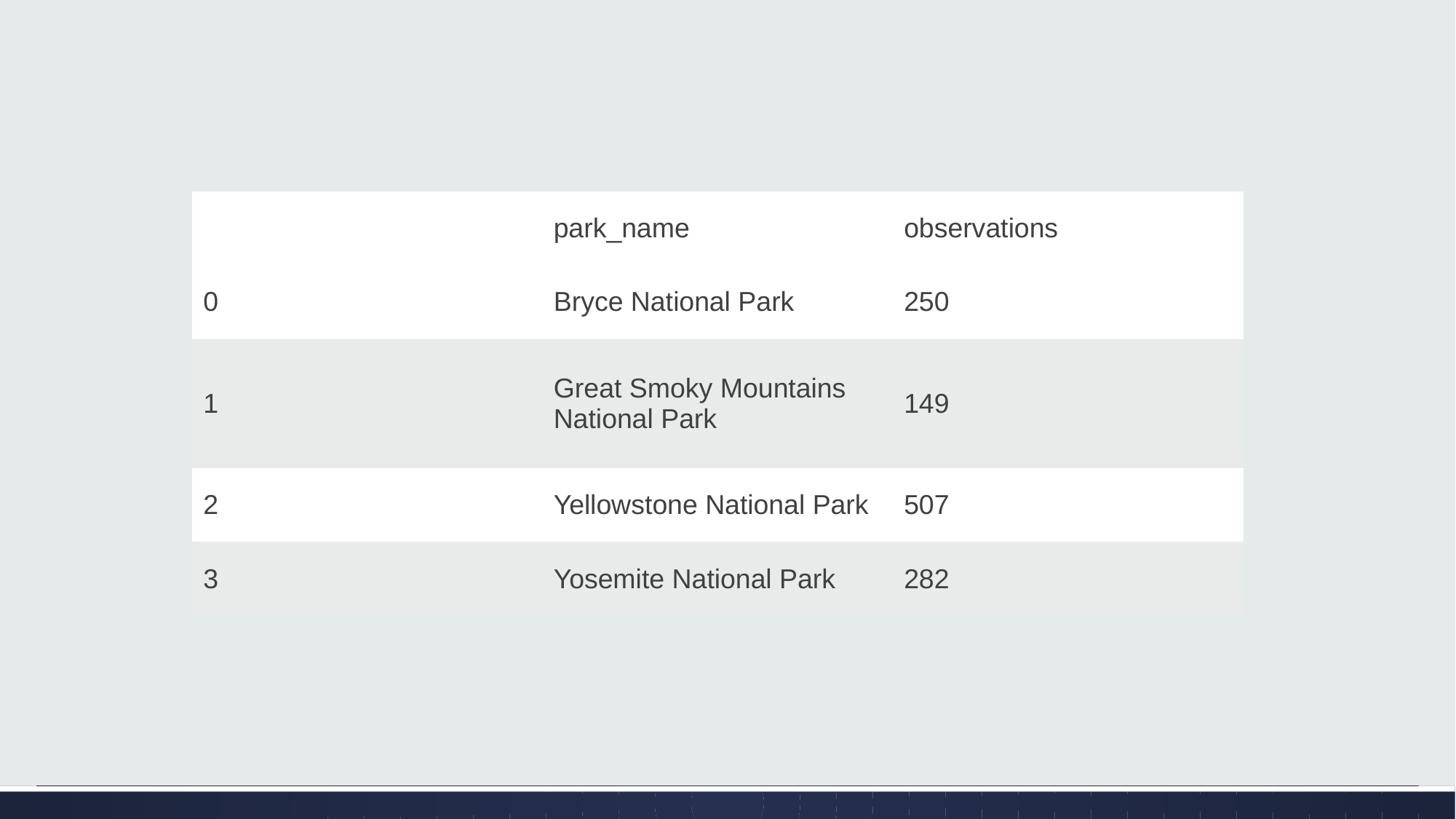

|  | park\_name | observations |
| --- | --- | --- |
| 0 | Bryce National Park | 250 |
| 1 | Great Smoky Mountains National Park | 149 |
| 2 | Yellowstone National Park | 507 |
| 3 | Yosemite National Park | 282 |